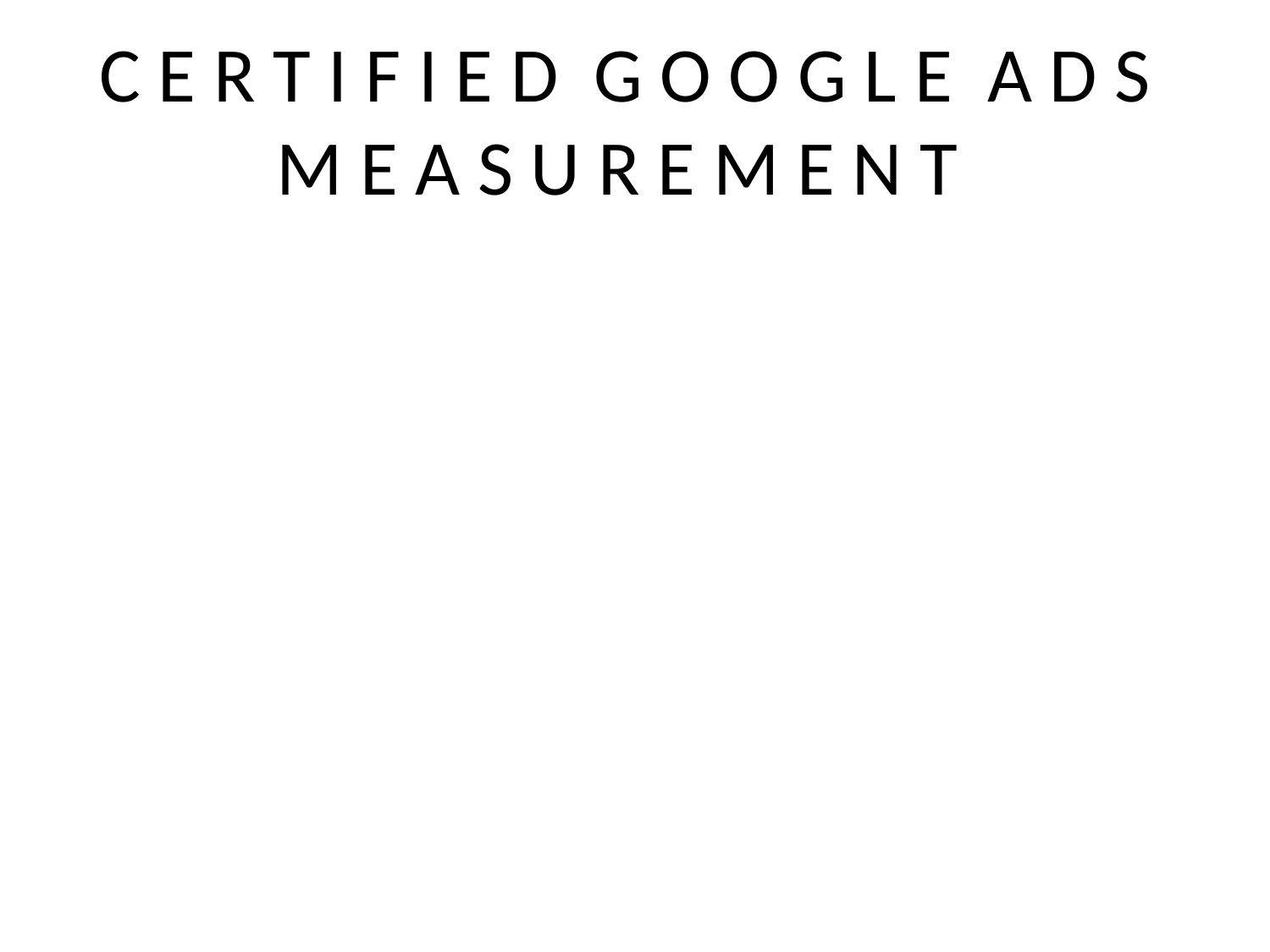

# C E R T I F I E D  G O O G L E  A D S  M E A S U R E M E N T